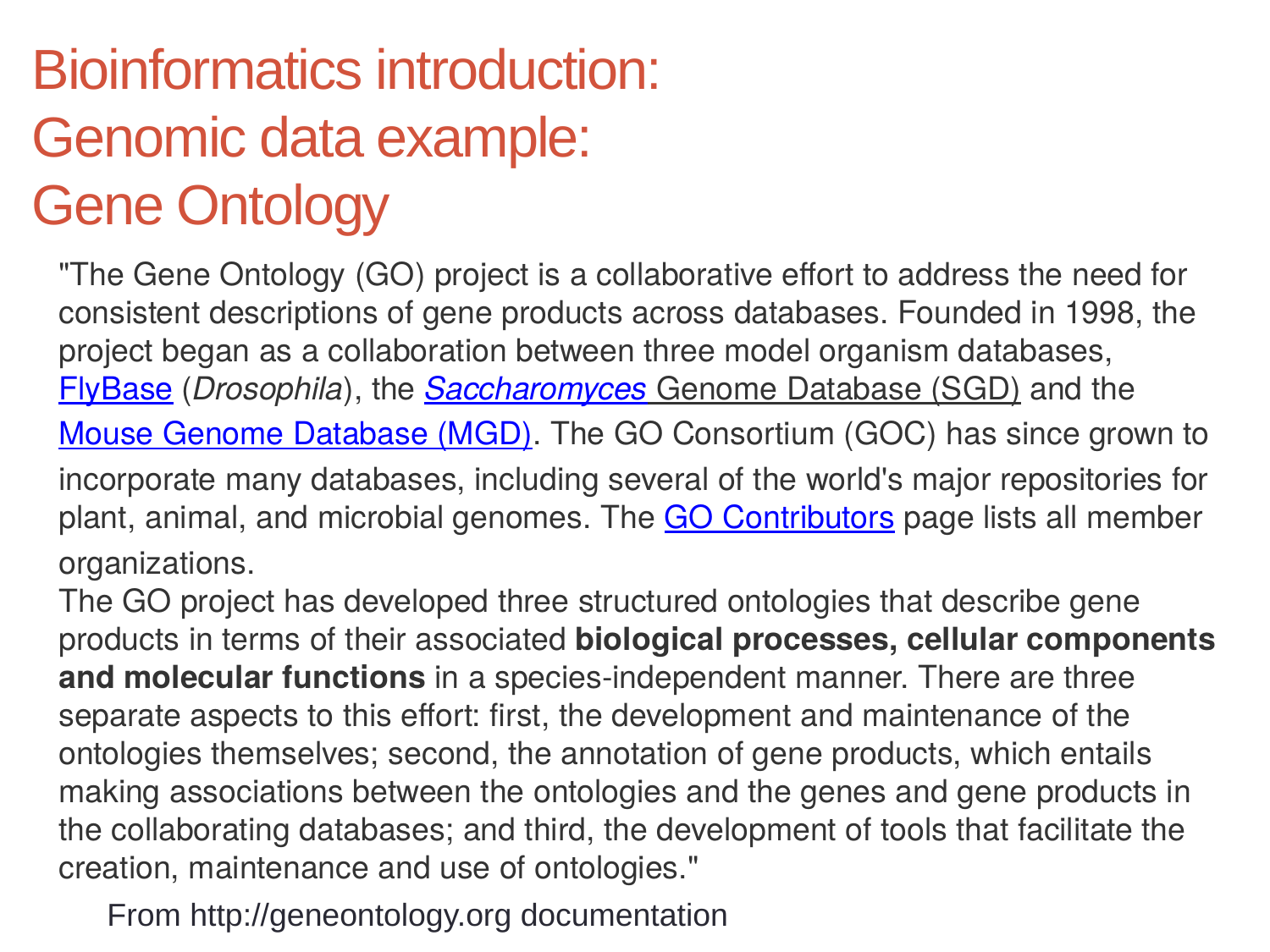

# Bioinformatics introduction: Genomic data example: Gene Ontology

"The Gene Ontology (GO) project is a collaborative effort to address the need for consistent descriptions of gene products across databases. Founded in 1998, the project began as a collaboration between three model organism databases, FlyBase (Drosophila), the Saccharomyces Genome Database (SGD) and the Mouse Genome Database (MGD). The GO Consortium (GOC) has since grown to incorporate many databases, including several of the world's major repositories for plant, animal, and microbial genomes. The GO Contributors page lists all member organizations.
The GO project has developed three structured ontologies that describe gene products in terms of their associated biological processes, cellular components and molecular functions in a species-independent manner. There are three separate aspects to this effort: first, the development and maintenance of the ontologies themselves; second, the annotation of gene products, which entails making associations between the ontologies and the genes and gene products in the collaborating databases; and third, the development of tools that facilitate the creation, maintenance and use of ontologies."
From http://geneontology.org documentation